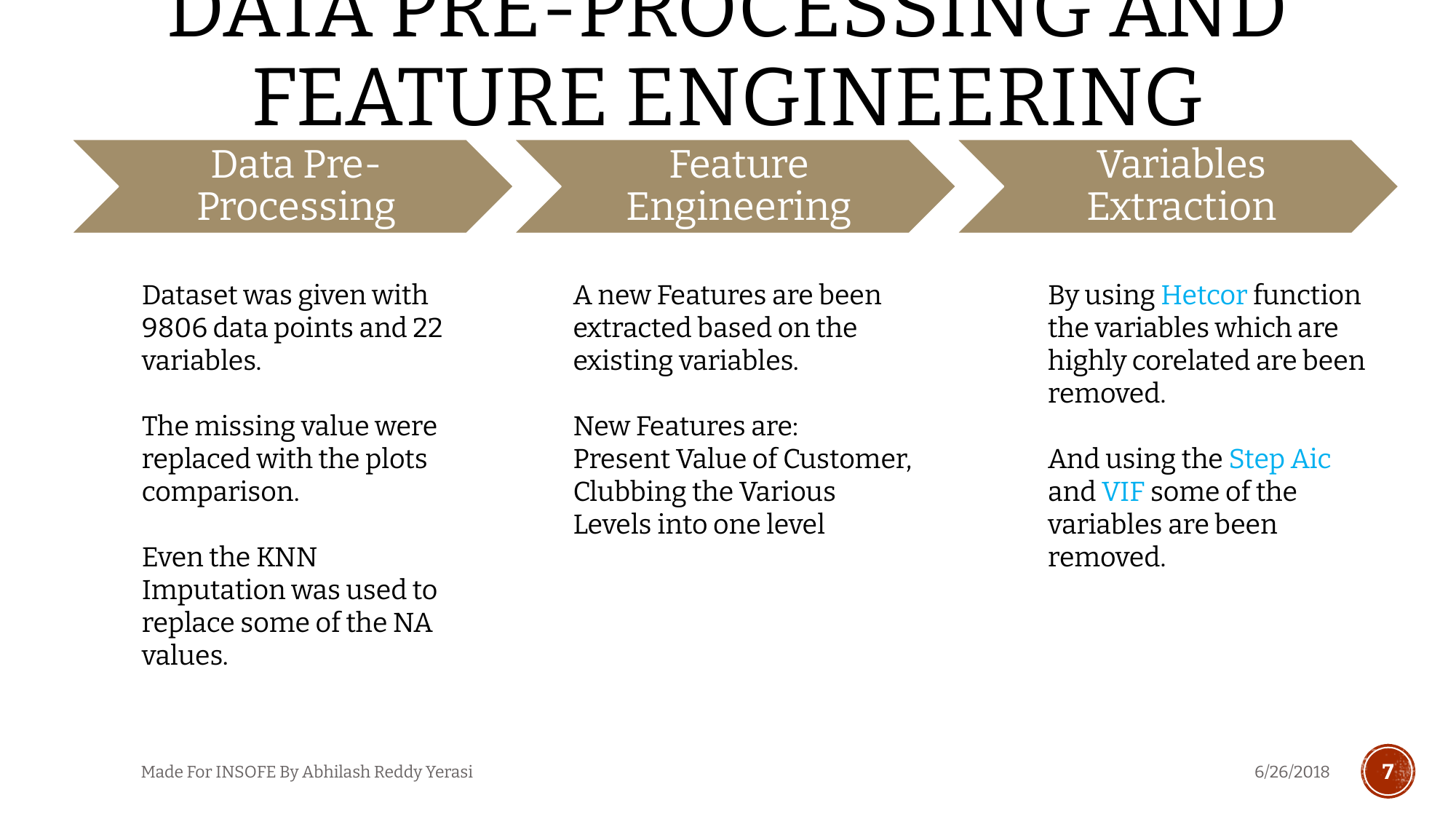

# DATA PRE-PROCESSING and Feature Engineering
Data Pre-Processing
Feature Engineering

Variables Extraction
A new Features are been extracted based on the existing variables.

New Features are:
Present Value of Customer,
Clubbing the Various Levels into one level
By using Hetcor function the variables which are highly corelated are been removed.

And using the Step Aic and VIF some of the variables are been removed.
Dataset was given with 9806 data points and 22 variables.

The missing value were replaced with the plots comparison.

Even the KNN Imputation was used to replace some of the NA values.
Made For INSOFE By Abhilash Reddy Yerasi
6/26/2018
7